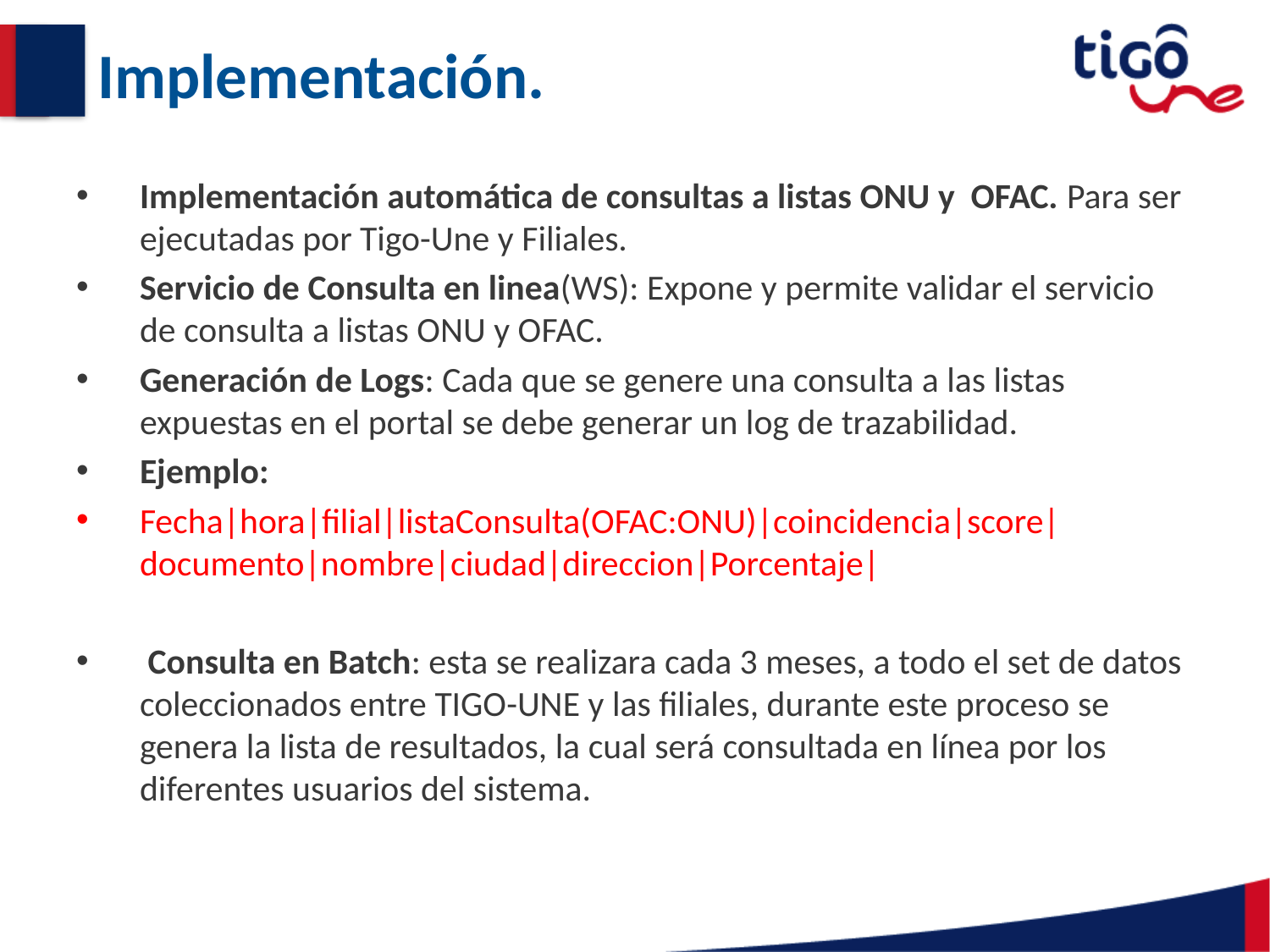

# Implementación.
Implementación automática de consultas a listas ONU y  OFAC. Para ser ejecutadas por Tigo-Une y Filiales.
Servicio de Consulta en linea(WS): Expone y permite validar el servicio de consulta a listas ONU y OFAC.
Generación de Logs: Cada que se genere una consulta a las listas expuestas en el portal se debe generar un log de trazabilidad.
Ejemplo:
Fecha|hora|filial|listaConsulta(OFAC:ONU)|coincidencia|score|documento|nombre|ciudad|direccion|Porcentaje|

 Consulta en Batch: esta se realizara cada 3 meses, a todo el set de datos coleccionados entre TIGO-UNE y las filiales, durante este proceso se genera la lista de resultados, la cual será consultada en línea por los diferentes usuarios del sistema.